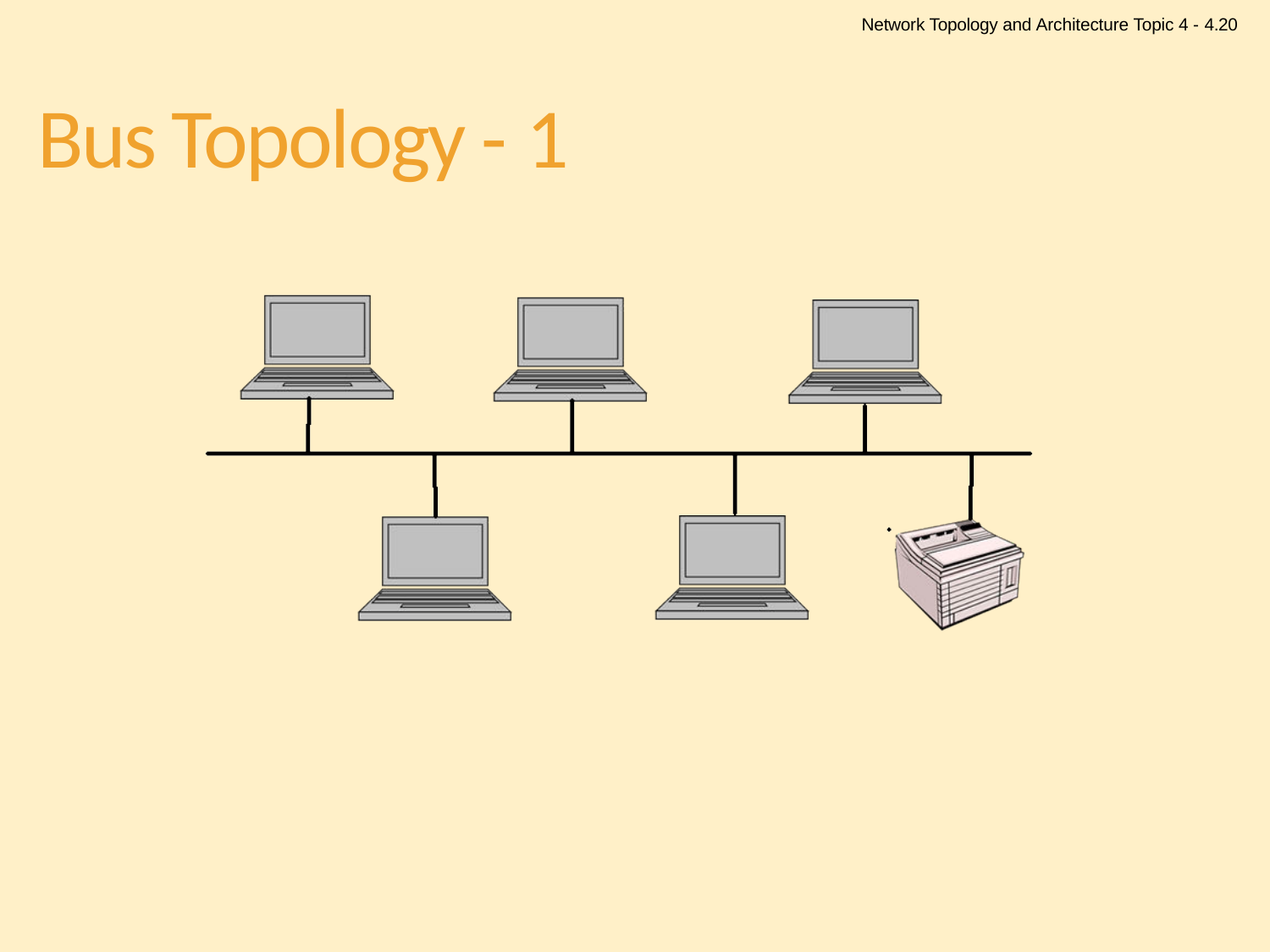

Network Topology and Architecture Topic 4 - 4.20
# Bus Topology - 1